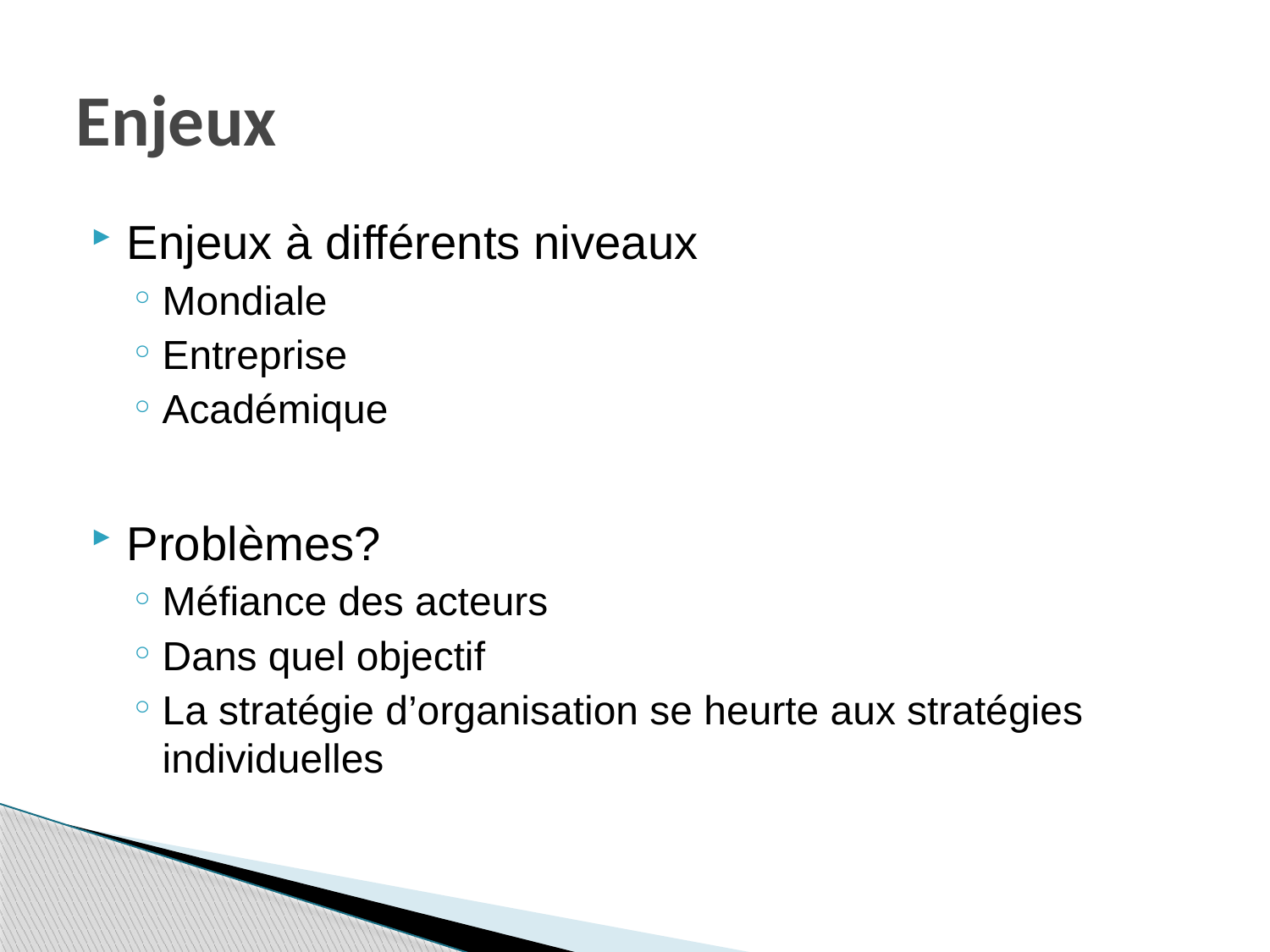

# Enjeux
Enjeux à différents niveaux
Mondiale
Entreprise
Académique

Problèmes?
Méfiance des acteurs
Dans quel objectif
La stratégie d’organisation se heurte aux stratégies individuelles